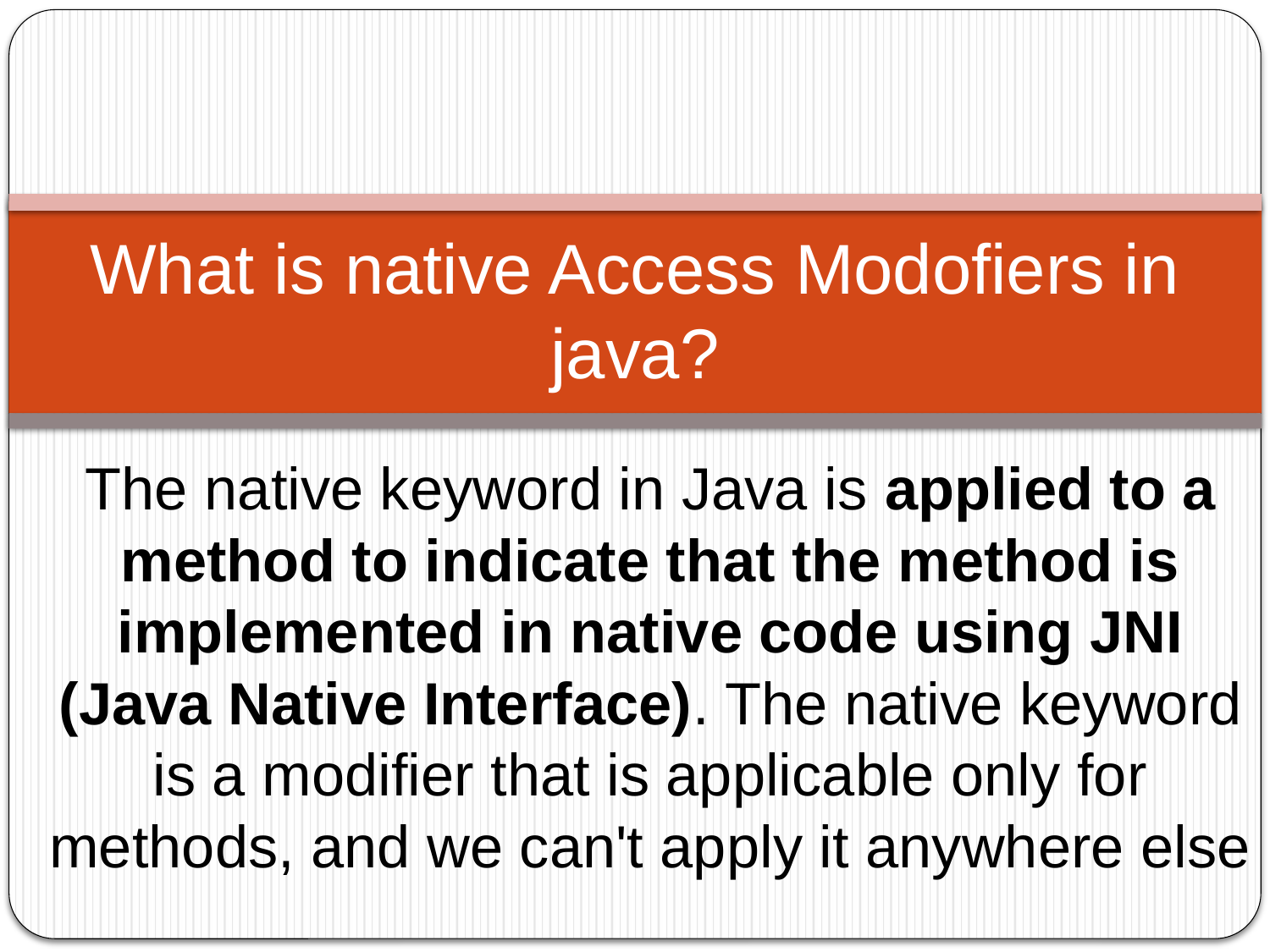

# What is native Access Modofiers in java?
The native keyword in Java is applied to a method to indicate that the method is implemented in native code using JNI (Java Native Interface). The native keyword is a modifier that is applicable only for methods, and we can't apply it anywhere else